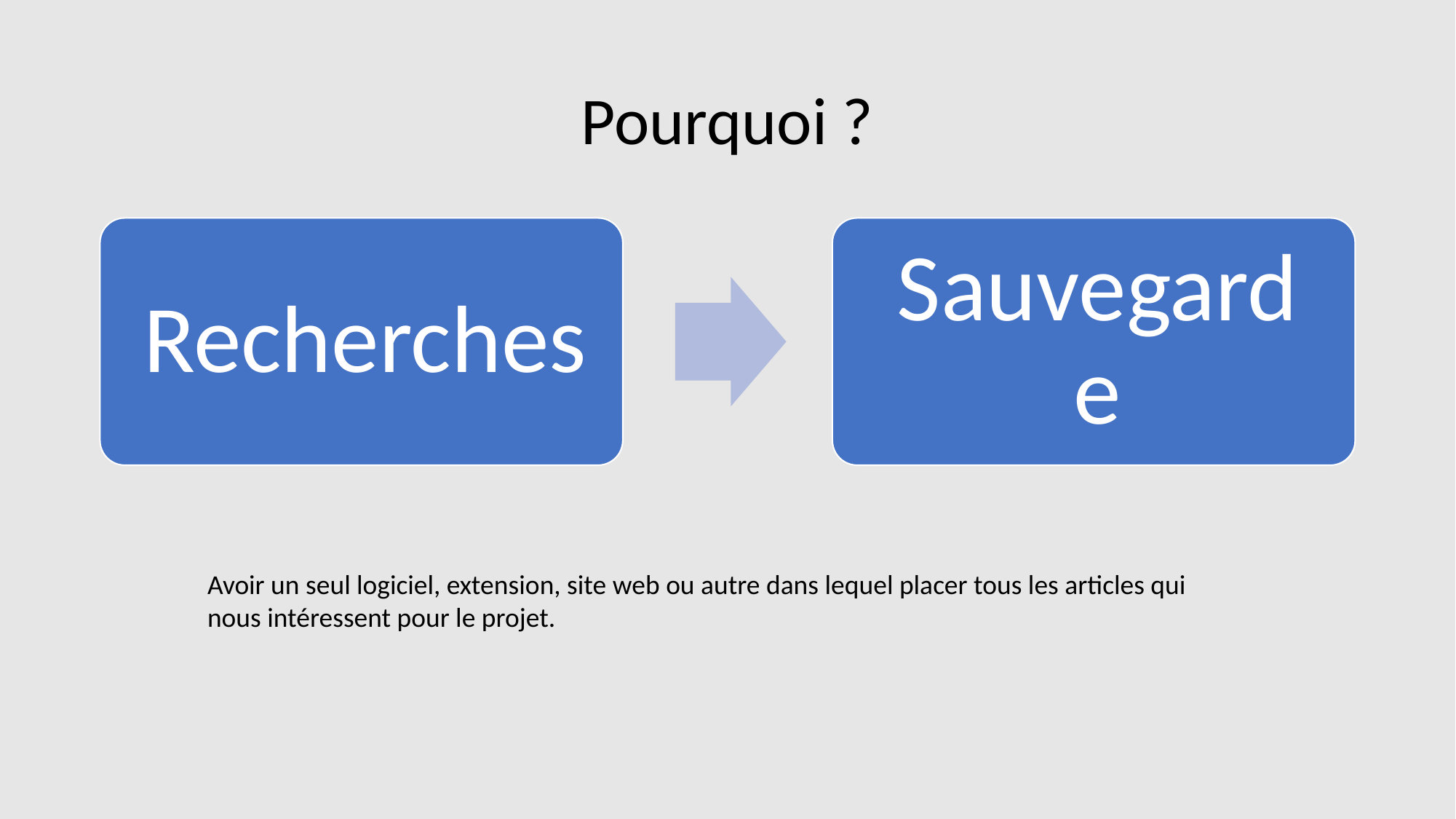

# Pourquoi ?
Recherches

Sauvegarde
Avoir un seul logiciel, extension, site web ou autre dans lequel placer tous les articles qui nous intéressent pour le projet.